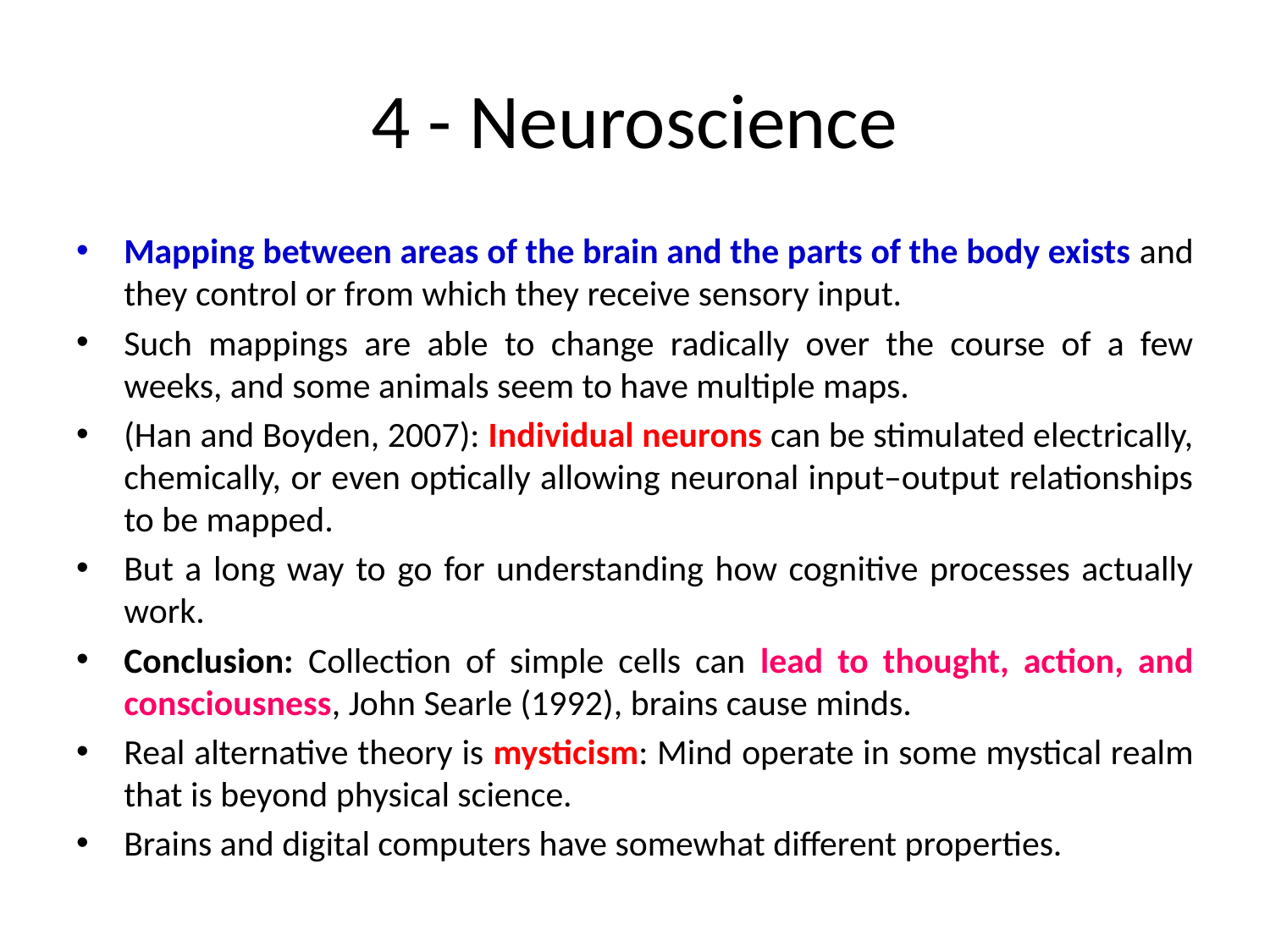

# 4 - Neuroscience
Mapping between areas of the brain and the parts of the body exists and they control or from which they receive sensory input.
Such mappings are able to change radically over the course of a few weeks, and some animals seem to have multiple maps.
(Han and Boyden, 2007): Individual neurons can be stimulated electrically, chemically, or even optically allowing neuronal input–output relationships to be mapped.
But a long way to go for understanding how cognitive processes actually work.
Conclusion: Collection of simple cells can lead to thought, action, and consciousness, John Searle (1992), brains cause minds.
Real alternative theory is mysticism: Mind operate in some mystical realm that is beyond physical science.
Brains and digital computers have somewhat different properties.